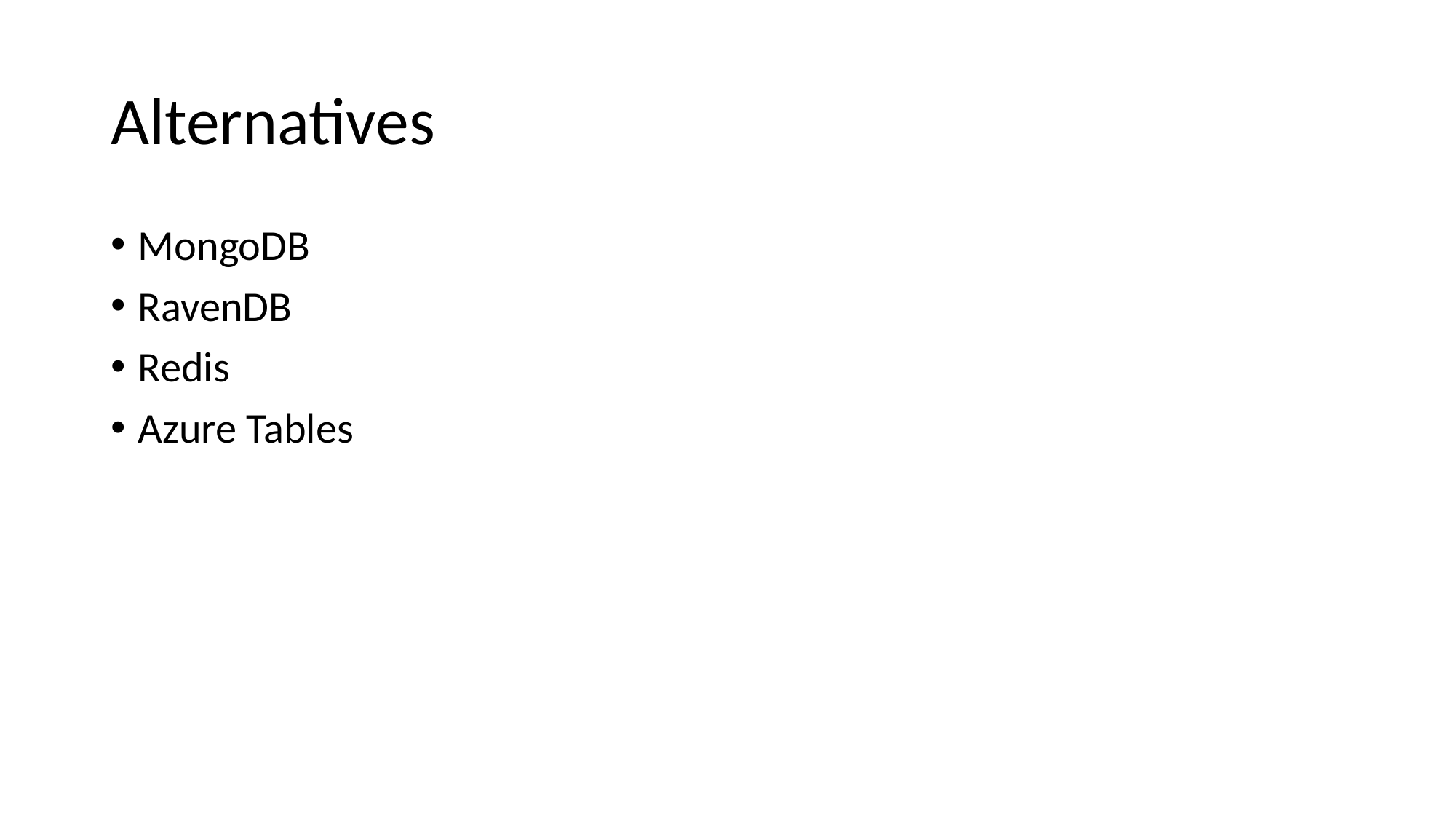

# Alternatives
MongoDB
RavenDB
Redis
Azure Tables